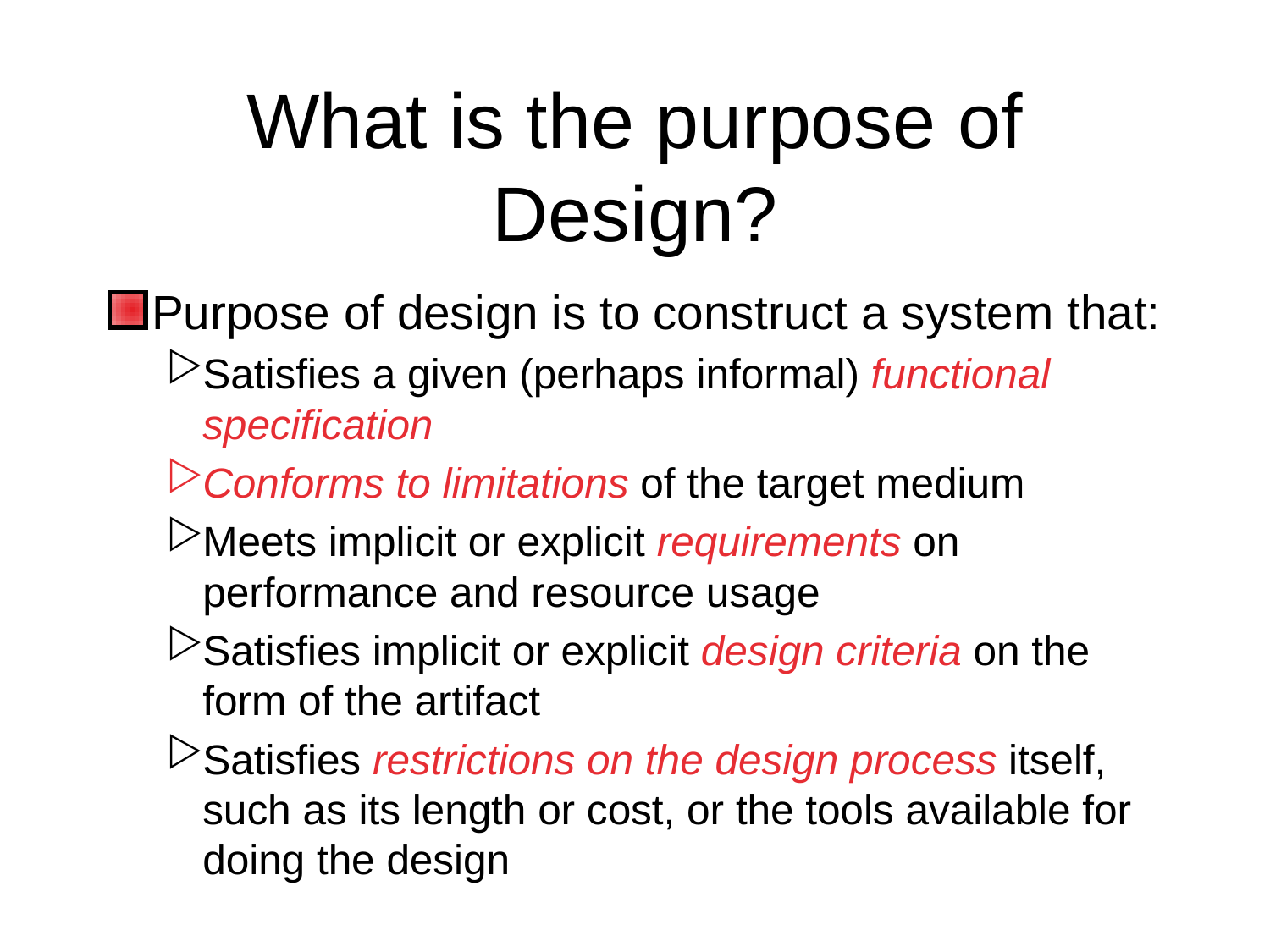

# What is the purpose of Design?
Purpose of design is to construct a system that:
Satisfies a given (perhaps informal) functional specification
Conforms to limitations of the target medium
Meets implicit or explicit requirements on performance and resource usage
Satisfies implicit or explicit design criteria on the form of the artifact
Satisfies restrictions on the design process itself, such as its length or cost, or the tools available for doing the design